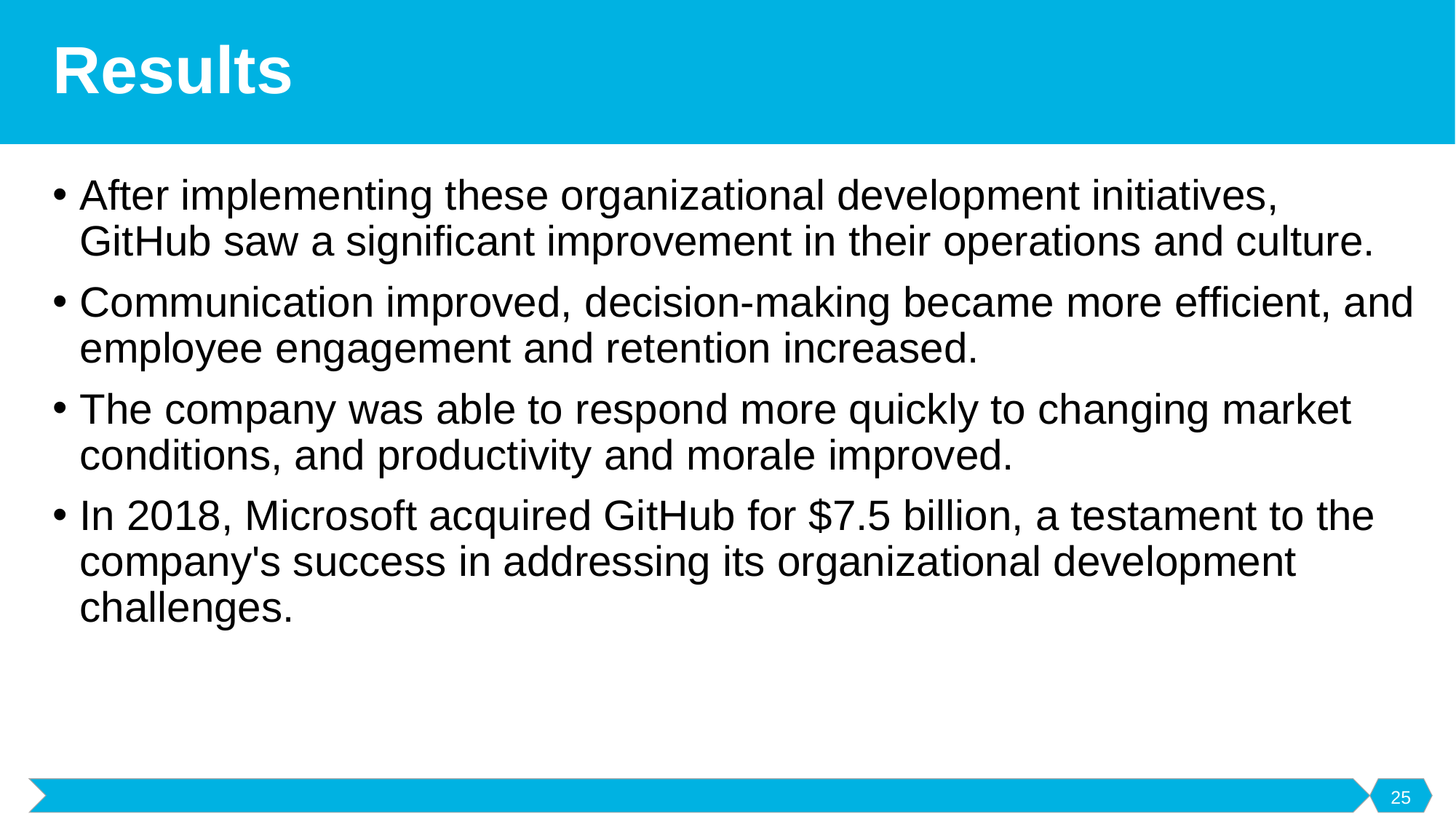

# Results
After implementing these organizational development initiatives, GitHub saw a significant improvement in their operations and culture.
Communication improved, decision-making became more efficient, and employee engagement and retention increased.
The company was able to respond more quickly to changing market conditions, and productivity and morale improved.
In 2018, Microsoft acquired GitHub for $7.5 billion, a testament to the company's success in addressing its organizational development challenges.
25